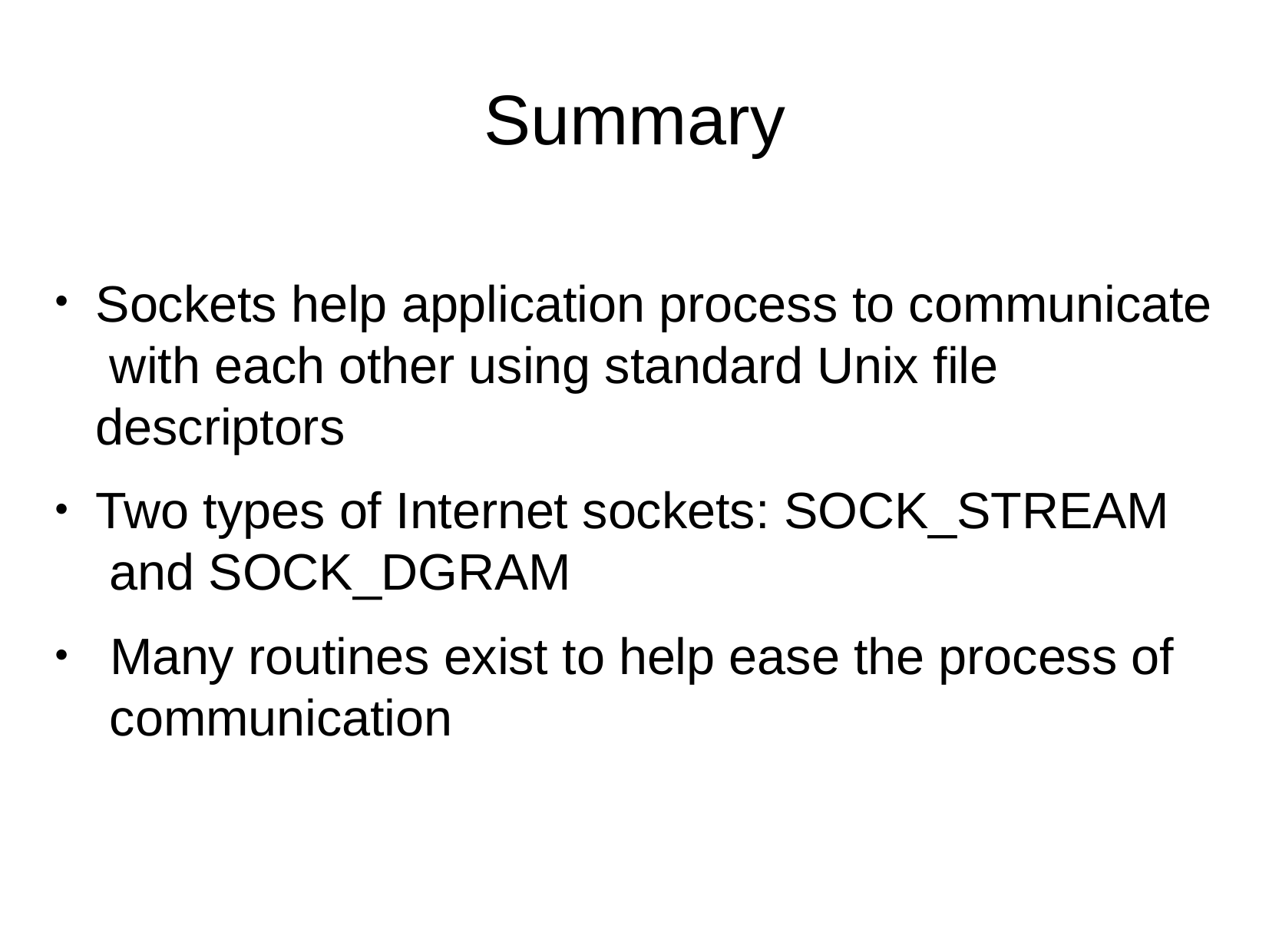

# Summary
Sockets help application process to communicate  with each other using standard Unix file  descriptors
Two types of Internet sockets: SOCK_STREAM  and SOCK_DGRAM
Many routines exist to help ease the process of  communication
●
●
●